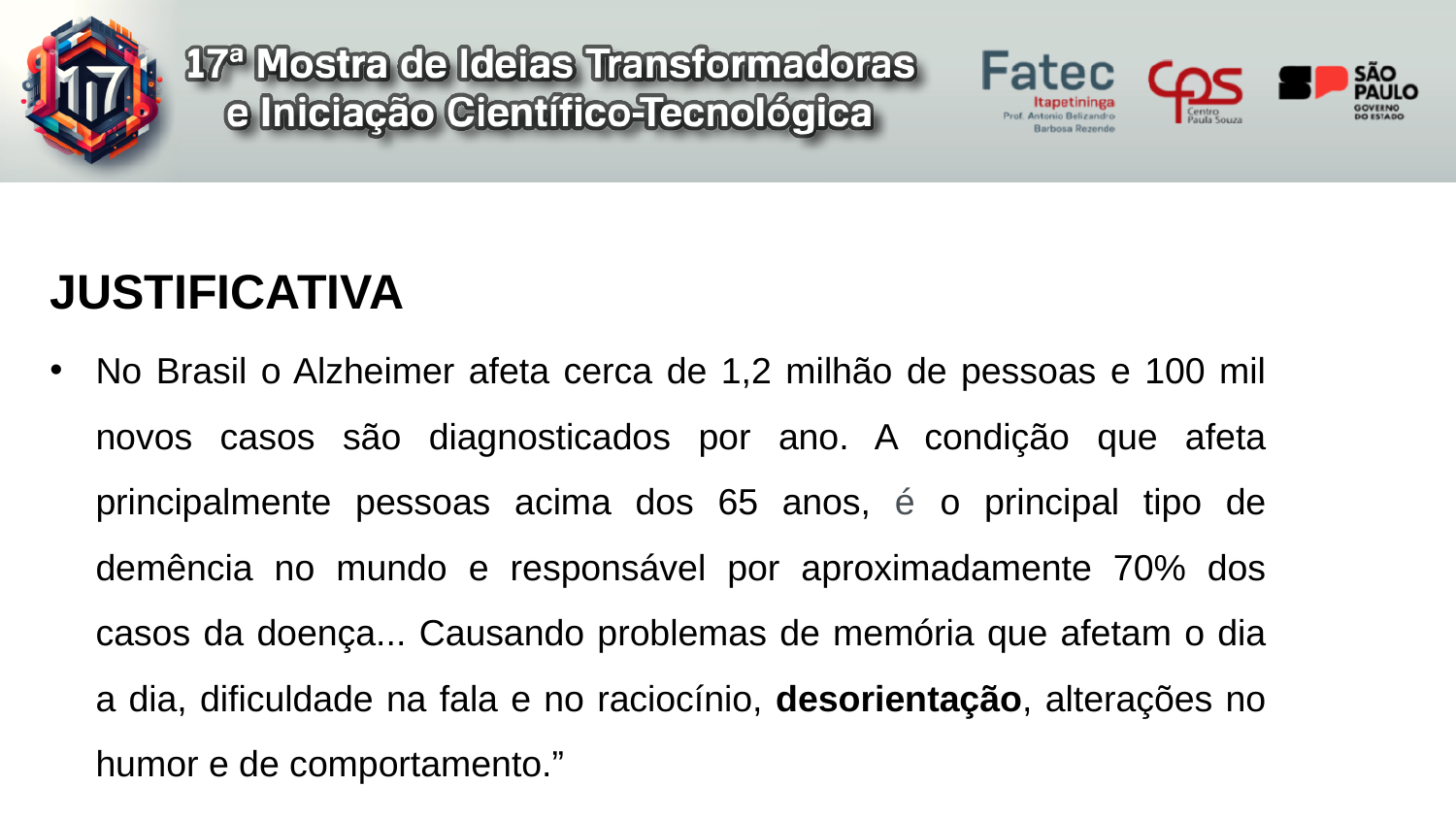

# JUSTIFICATIVA
No Brasil o Alzheimer afeta cerca de 1,2 milhão de pessoas e 100 mil novos casos são diagnosticados por ano. A condição que afeta principalmente pessoas acima dos 65 anos, é o principal tipo de demência no mundo e responsável por aproximadamente 70% dos casos da doença... Causando problemas de memória que afetam o dia a dia, dificuldade na fala e no raciocínio, desorientação, alterações no humor e de comportamento.”